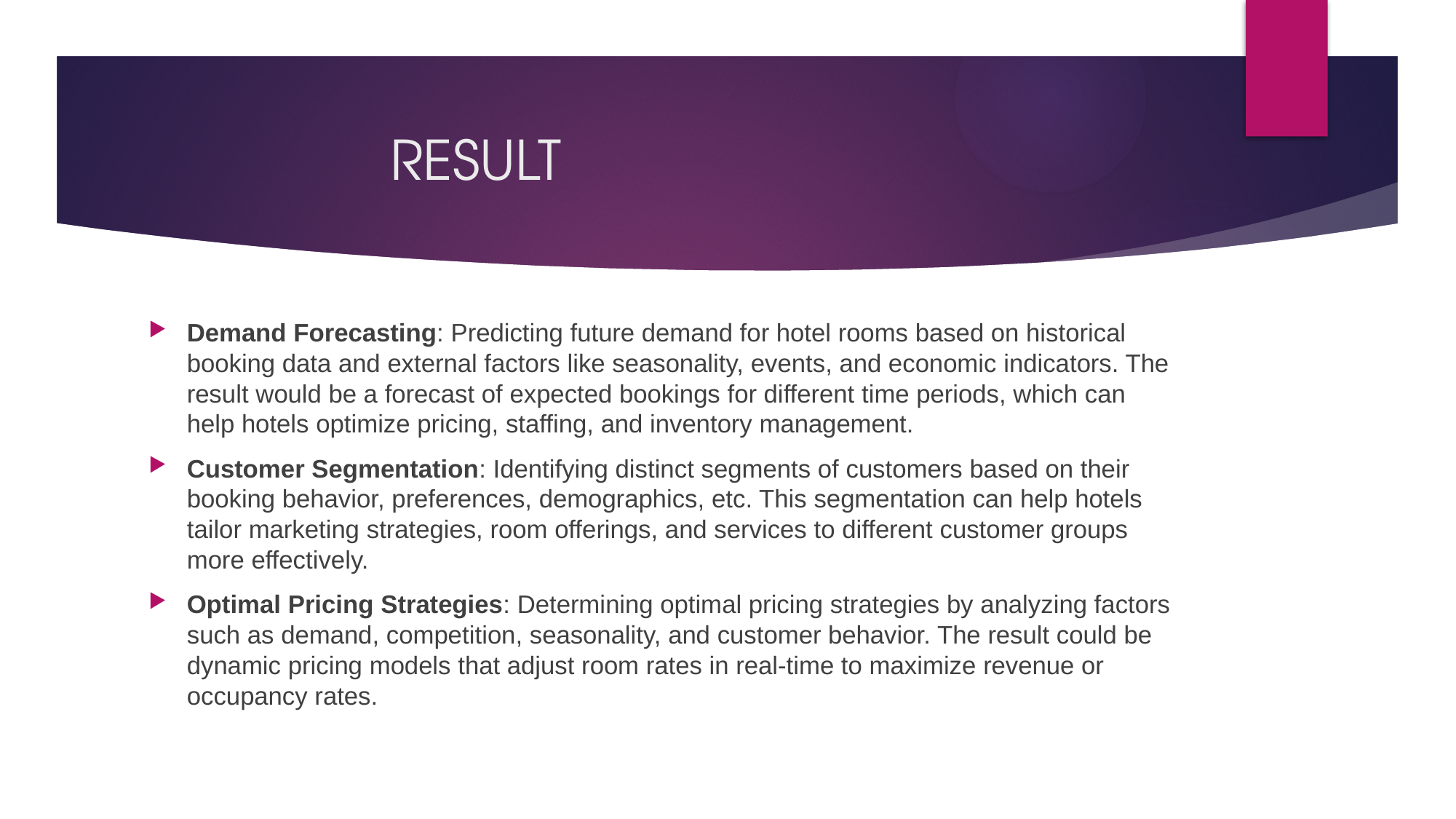

# RESULT
Demand Forecasting: Predicting future demand for hotel rooms based on historical booking data and external factors like seasonality, events, and economic indicators. The result would be a forecast of expected bookings for different time periods, which can help hotels optimize pricing, staffing, and inventory management.
Customer Segmentation: Identifying distinct segments of customers based on their booking behavior, preferences, demographics, etc. This segmentation can help hotels tailor marketing strategies, room offerings, and services to different customer groups more effectively.
Optimal Pricing Strategies: Determining optimal pricing strategies by analyzing factors such as demand, competition, seasonality, and customer behavior. The result could be dynamic pricing models that adjust room rates in real-time to maximize revenue or occupancy rates.